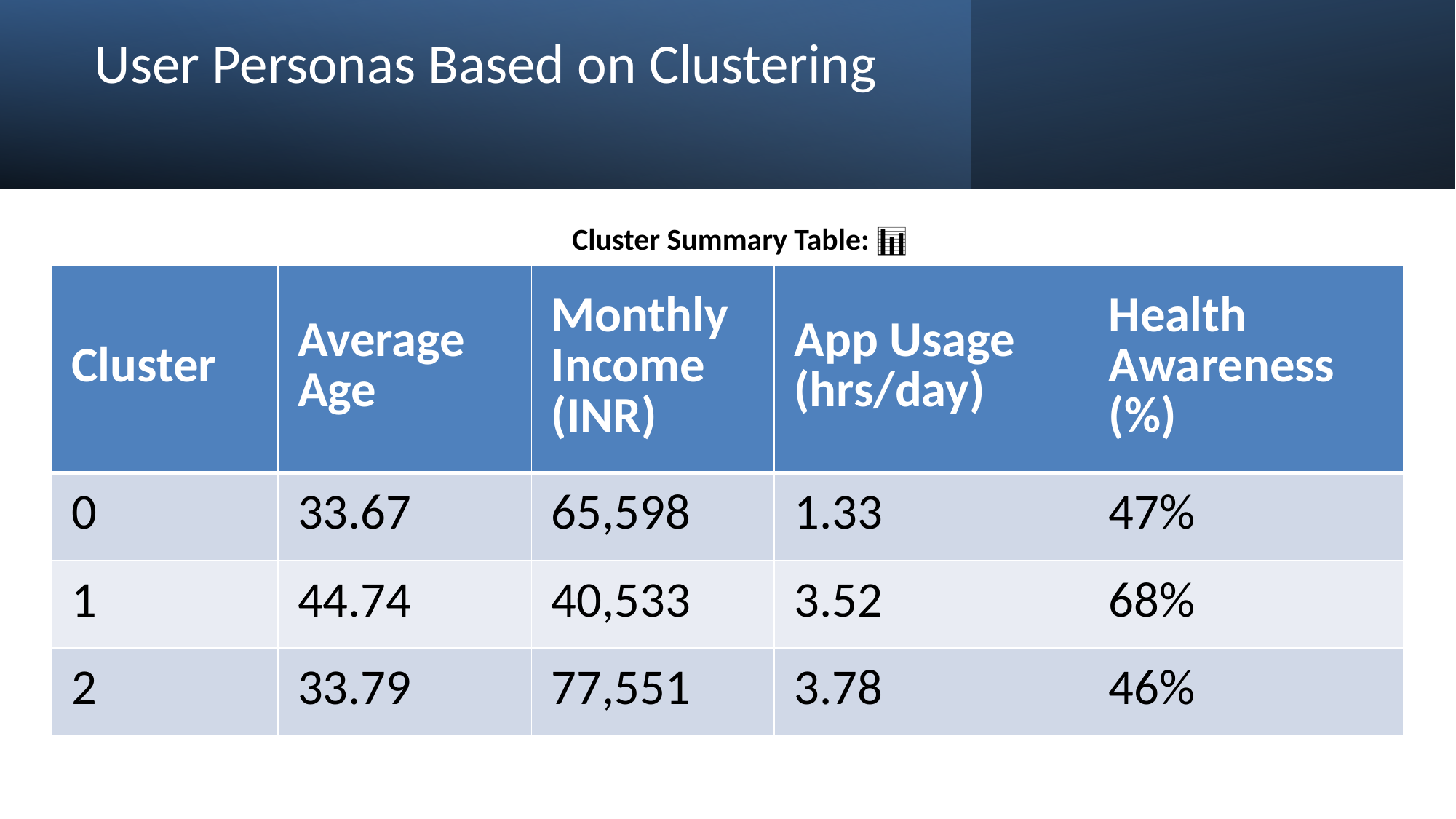

User Personas Based on Clustering

Cluster Summary Table: 📊

| Cluster | Average Age | Monthly Income (INR) | App Usage (hrs/day) | Health Awareness (%) |
| --- | --- | --- | --- | --- |
| 0 | 33.67 | 65,598 | 1.33 | 47% |
| 1 | 44.74 | 40,533 | 3.52 | 68% |
| 2 | 33.79 | 77,551 | 3.78 | 46% |